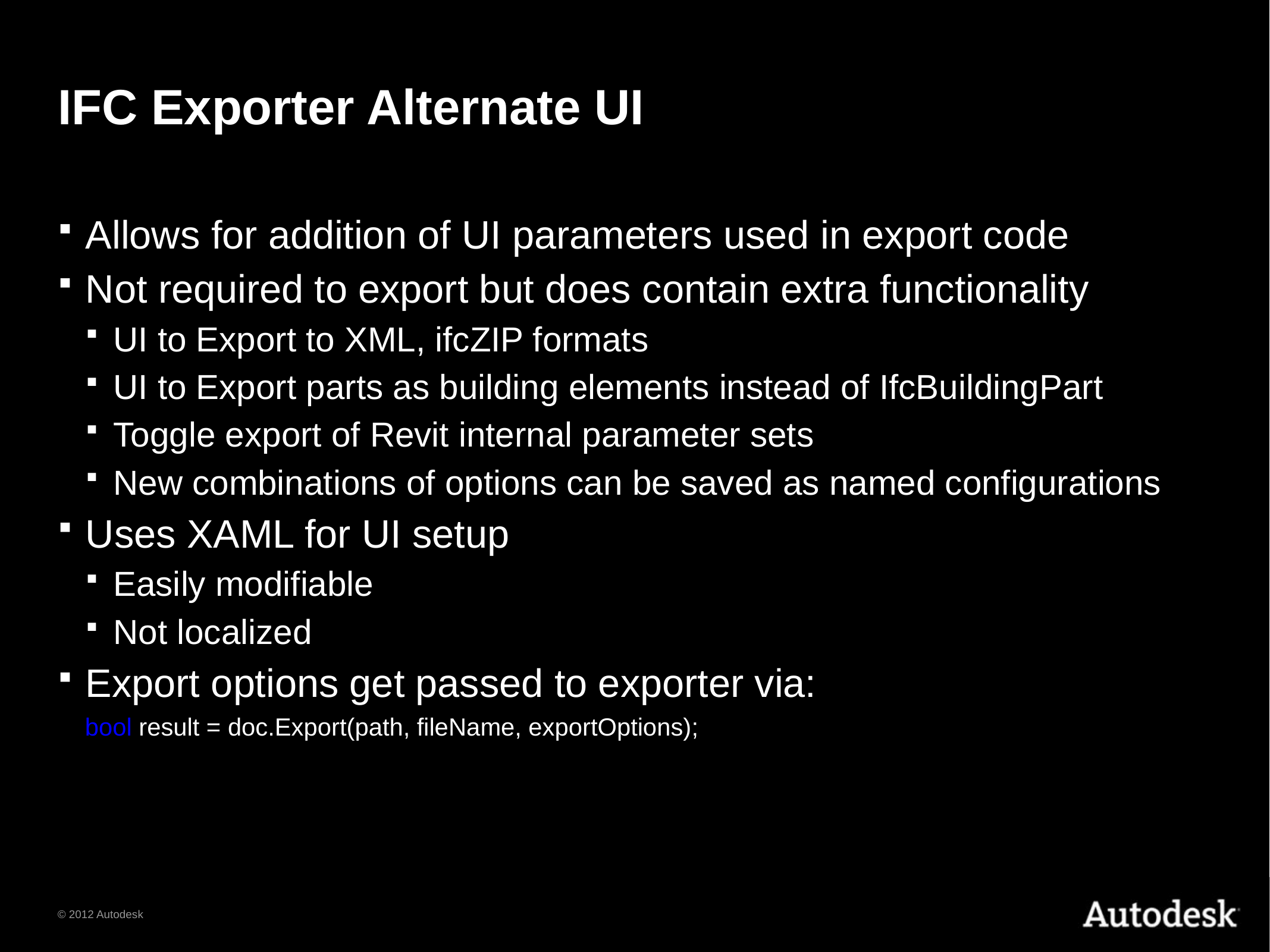

# IFC Exporter Alternate UI
Allows for addition of UI parameters used in export code
Not required to export but does contain extra functionality
UI to Export to XML, ifcZIP formats
UI to Export parts as building elements instead of IfcBuildingPart
Toggle export of Revit internal parameter sets
New combinations of options can be saved as named configurations
Uses XAML for UI setup
Easily modifiable
Not localized
Export options get passed to exporter via:
  bool result = doc.Export(path, fileName, exportOptions);